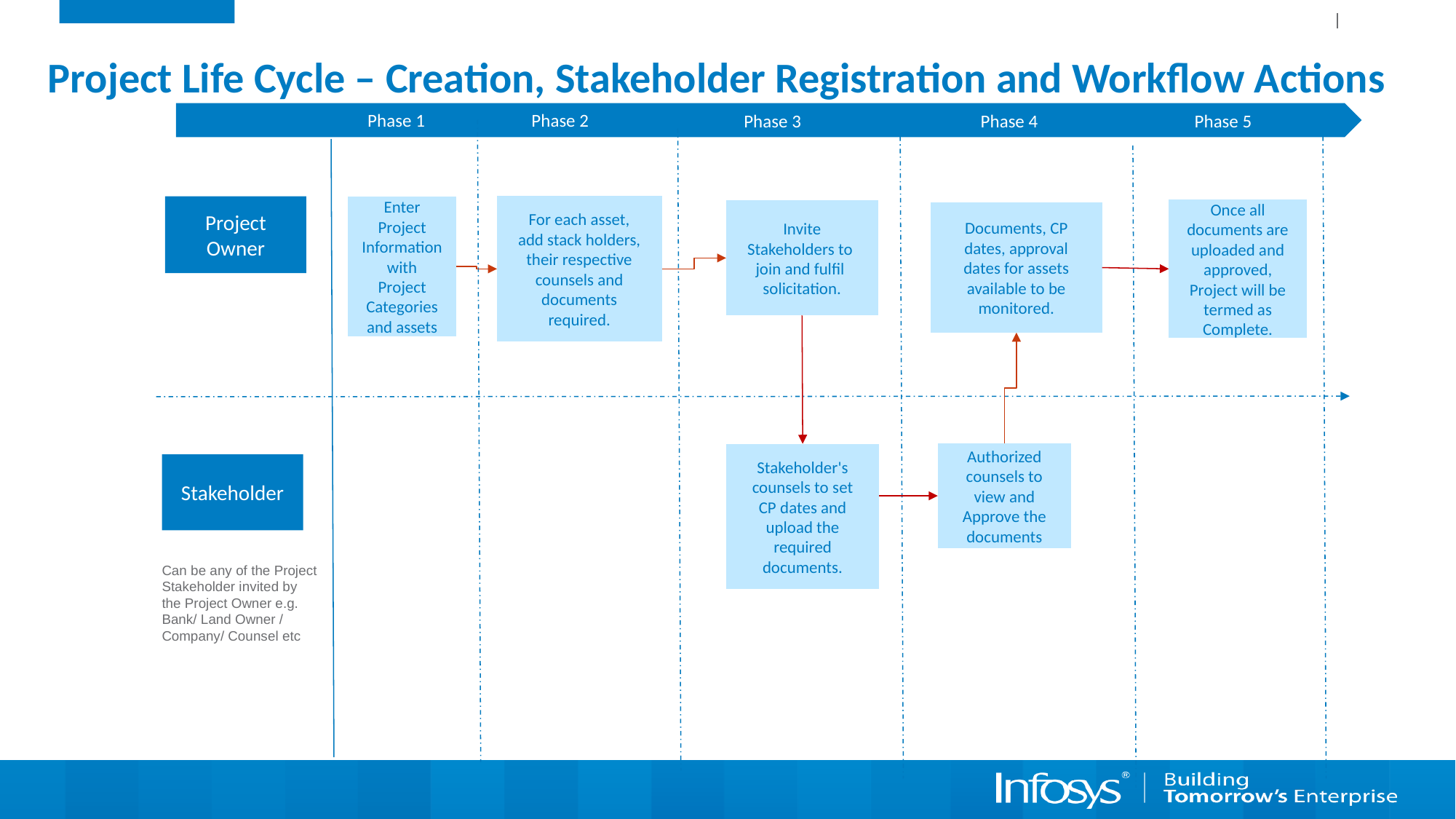

# Project Life Cycle – Creation, Stakeholder Registration and Workflow Actions

Phase 1
Phase 2
Phase 4
Phase 5
Phase 3
Enter Project Information with Project Categories and assets
For each asset, add stack holders, their respective counsels and documents required.
Project Owner
Once all documents are uploaded and approved, Project will be termed as Complete.
Invite Stakeholders to  join and fulfil  solicitation.
Documents, CP dates, approval dates for assets available to be monitored.
Authorized counsels to view and Approve the documents
Stakeholder's counsels to set CP dates and upload the required documents.
Stakeholder
Can be any of the Project Stakeholder invited by the Project Owner e.g. Bank/ Land Owner / Company/ Counsel etc